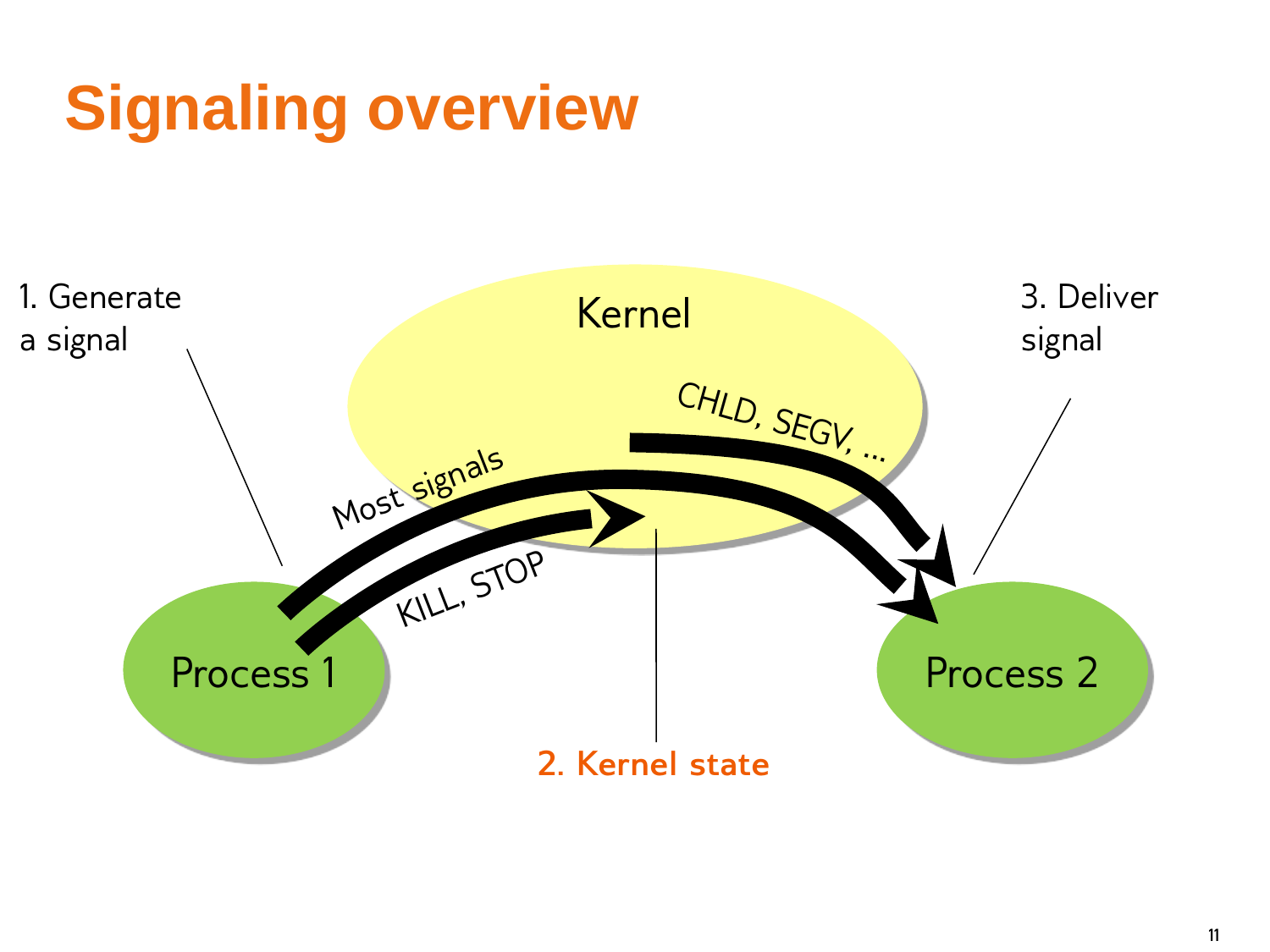

# Signaling overview

1. Generate
a signal
3. Deliver
signal

Most signals

2. Kernel state
Kernel
CHLD, SEGV, ...

KILL, STOP
Process 1
Process 2